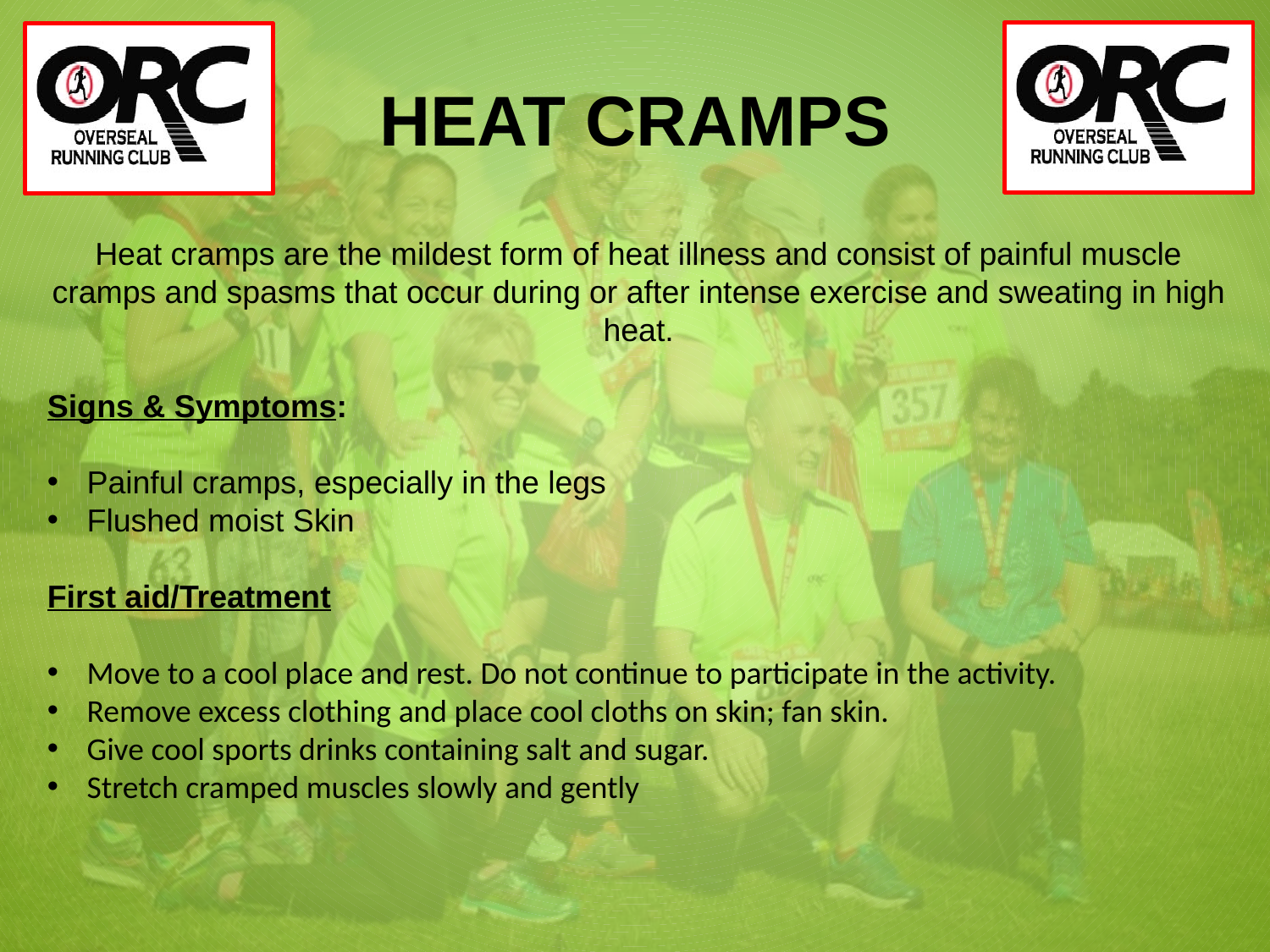

# HEAT CRAMPS
Heat cramps are the mildest form of heat illness and consist of painful muscle cramps and spasms that occur during or after intense exercise and sweating in high heat.

Signs & Symptoms:

Painful cramps, especially in the legs
Flushed moist Skin

First aid/Treatment

Move to a cool place and rest. Do not continue to participate in the activity.
Remove excess clothing and place cool cloths on skin; fan skin.
Give cool sports drinks containing salt and sugar.
Stretch cramped muscles slowly and gently